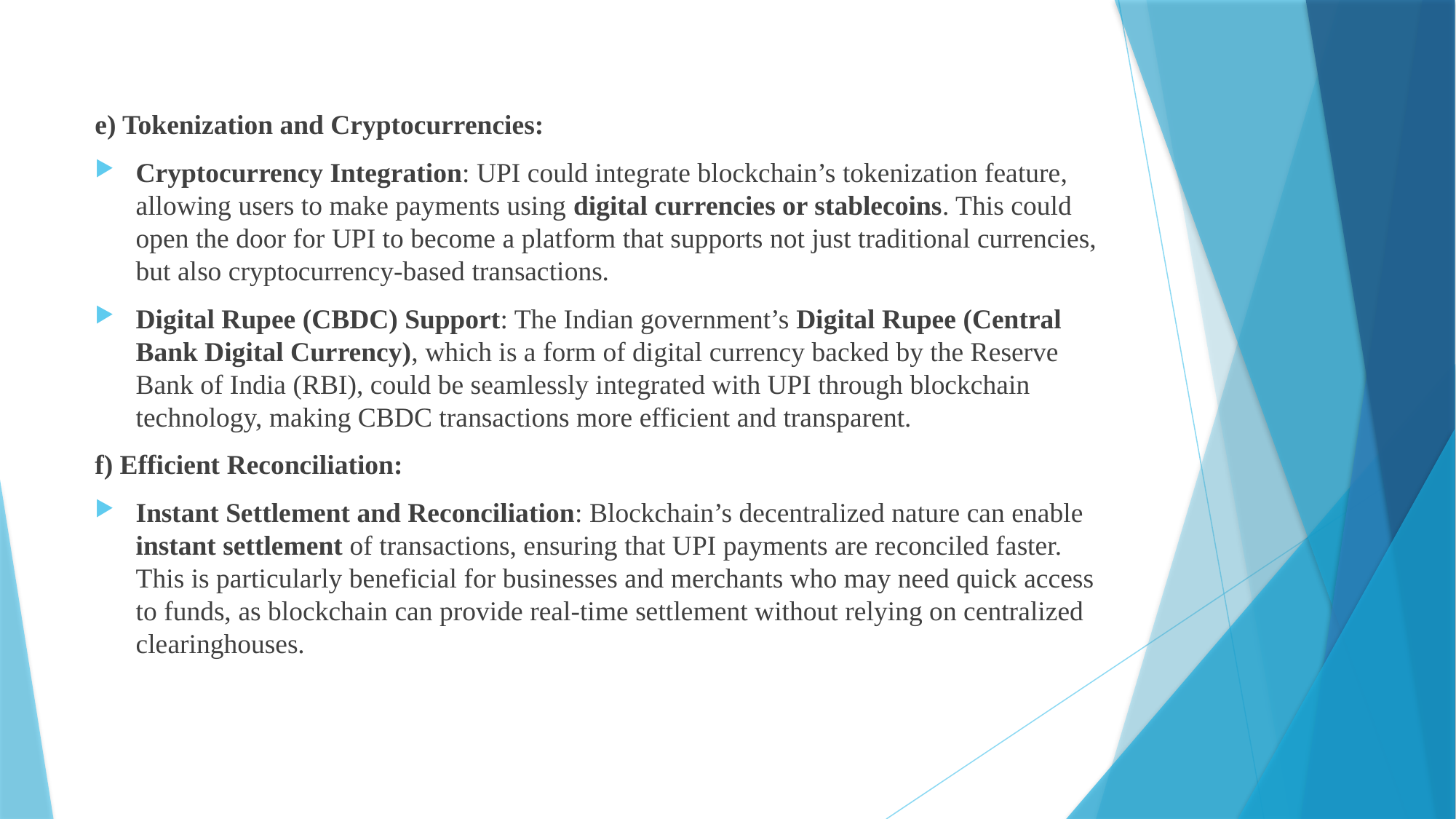

e) Tokenization and Cryptocurrencies:
Cryptocurrency Integration: UPI could integrate blockchain’s tokenization feature, allowing users to make payments using digital currencies or stablecoins. This could open the door for UPI to become a platform that supports not just traditional currencies, but also cryptocurrency-based transactions.
Digital Rupee (CBDC) Support: The Indian government’s Digital Rupee (Central Bank Digital Currency), which is a form of digital currency backed by the Reserve Bank of India (RBI), could be seamlessly integrated with UPI through blockchain technology, making CBDC transactions more efficient and transparent.
f) Efficient Reconciliation:
Instant Settlement and Reconciliation: Blockchain’s decentralized nature can enable instant settlement of transactions, ensuring that UPI payments are reconciled faster. This is particularly beneficial for businesses and merchants who may need quick access to funds, as blockchain can provide real-time settlement without relying on centralized clearinghouses.